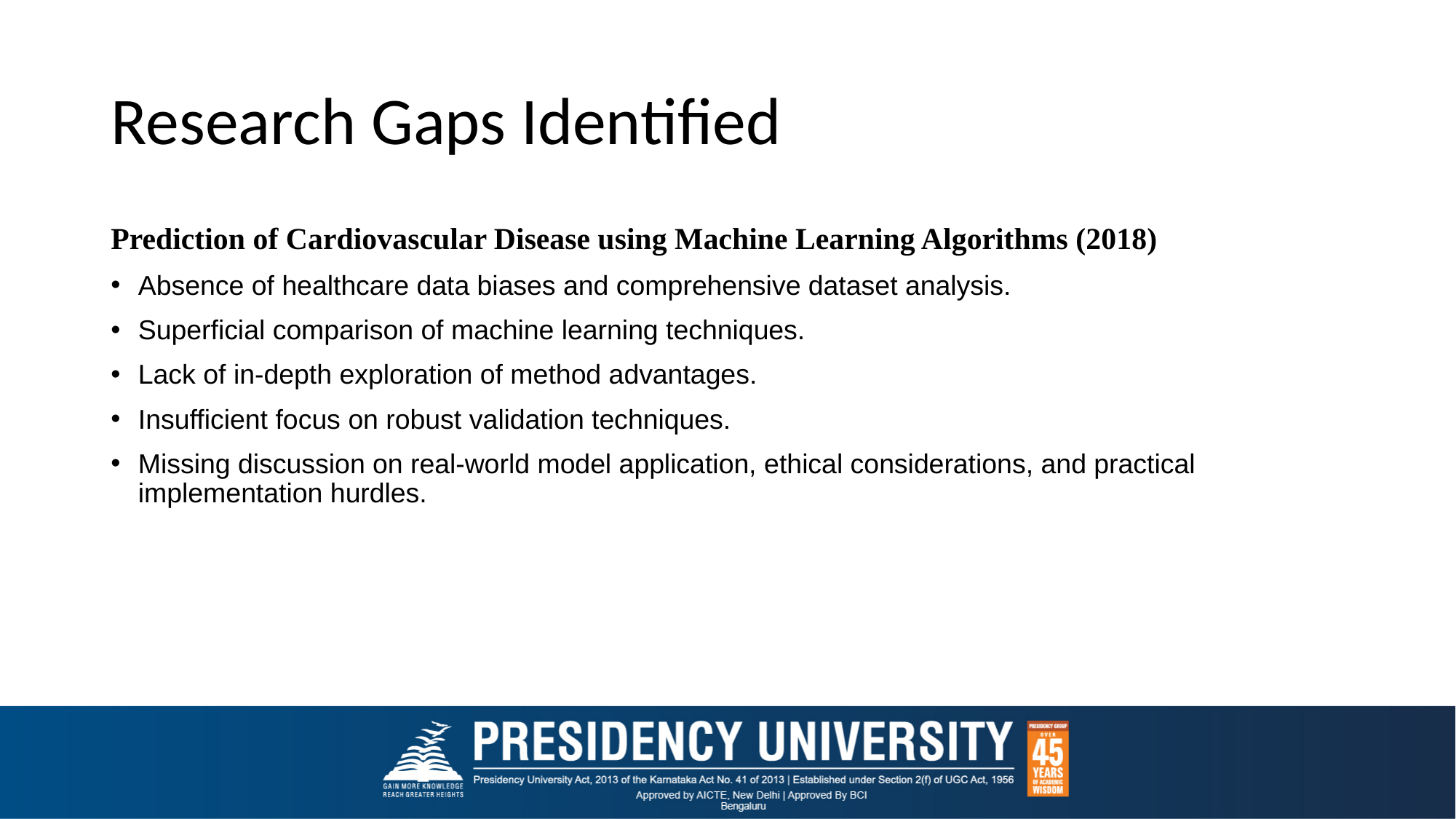

# Research Gaps Identified
Prediction of Cardiovascular Disease using Machine Learning Algorithms (2018)
Absence of healthcare data biases and comprehensive dataset analysis.
Superficial comparison of machine learning techniques.
Lack of in-depth exploration of method advantages.
Insufficient focus on robust validation techniques.
Missing discussion on real-world model application, ethical considerations, and practical implementation hurdles.